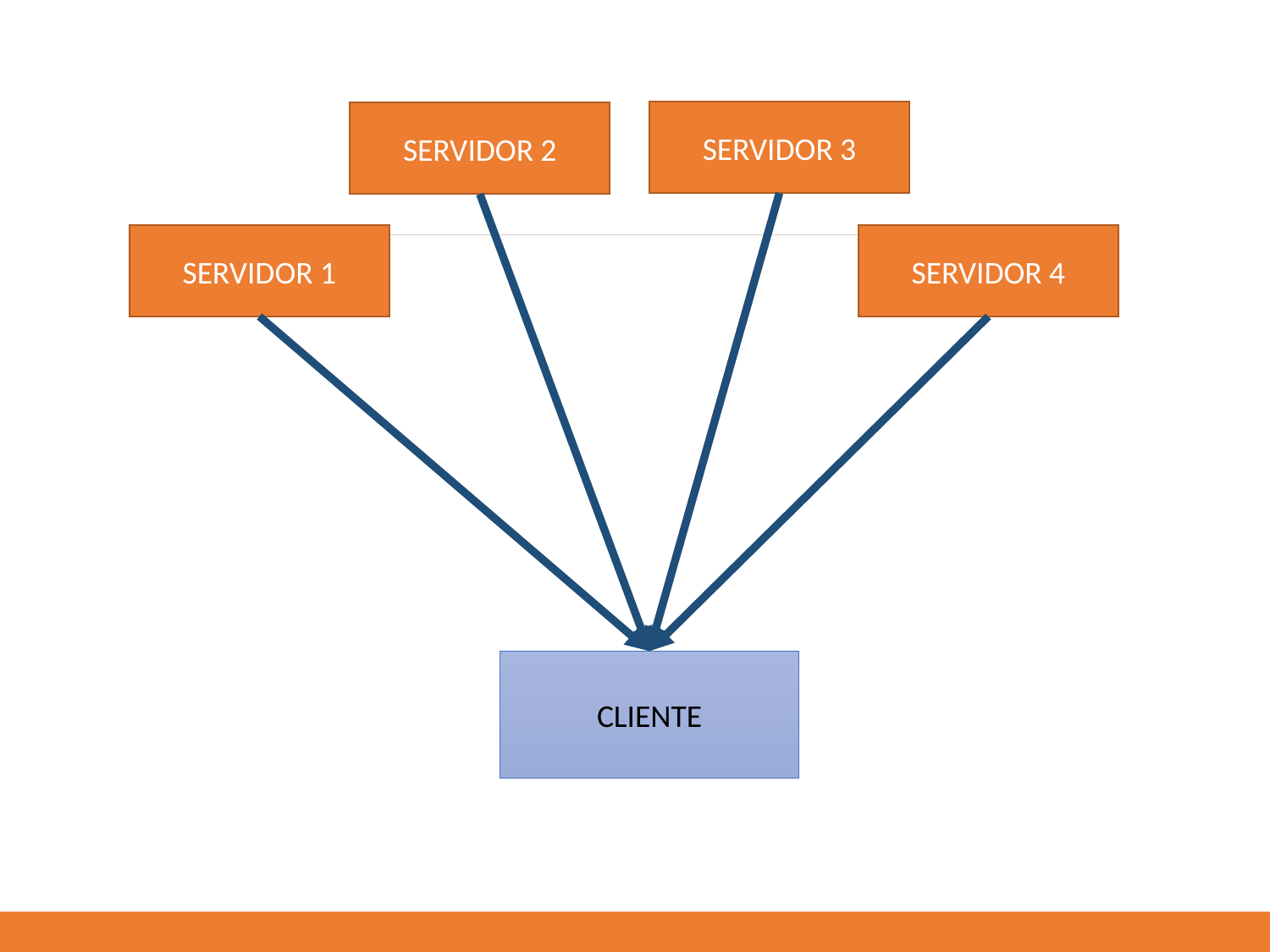

SERVIDOR 3
SERVIDOR 2
SERVIDOR 1
SERVIDOR 4
CLIENTE